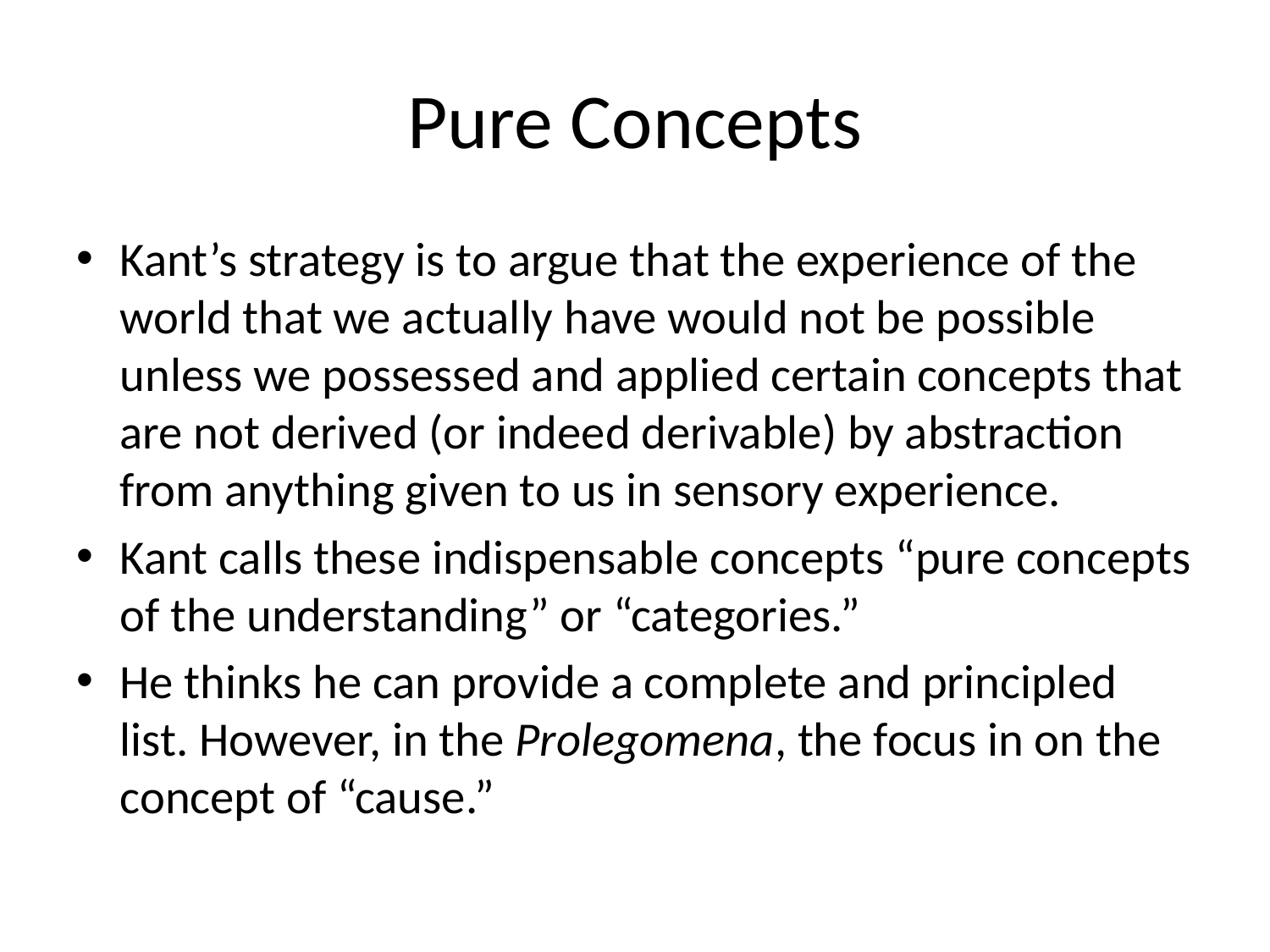

# Pure Concepts
Kant’s strategy is to argue that the experience of the world that we actually have would not be possible unless we possessed and applied certain concepts that are not derived (or indeed derivable) by abstraction from anything given to us in sensory experience.
Kant calls these indispensable concepts “pure concepts of the understanding” or “categories.”
He thinks he can provide a complete and principled list. However, in the Prolegomena, the focus in on the concept of “cause.”